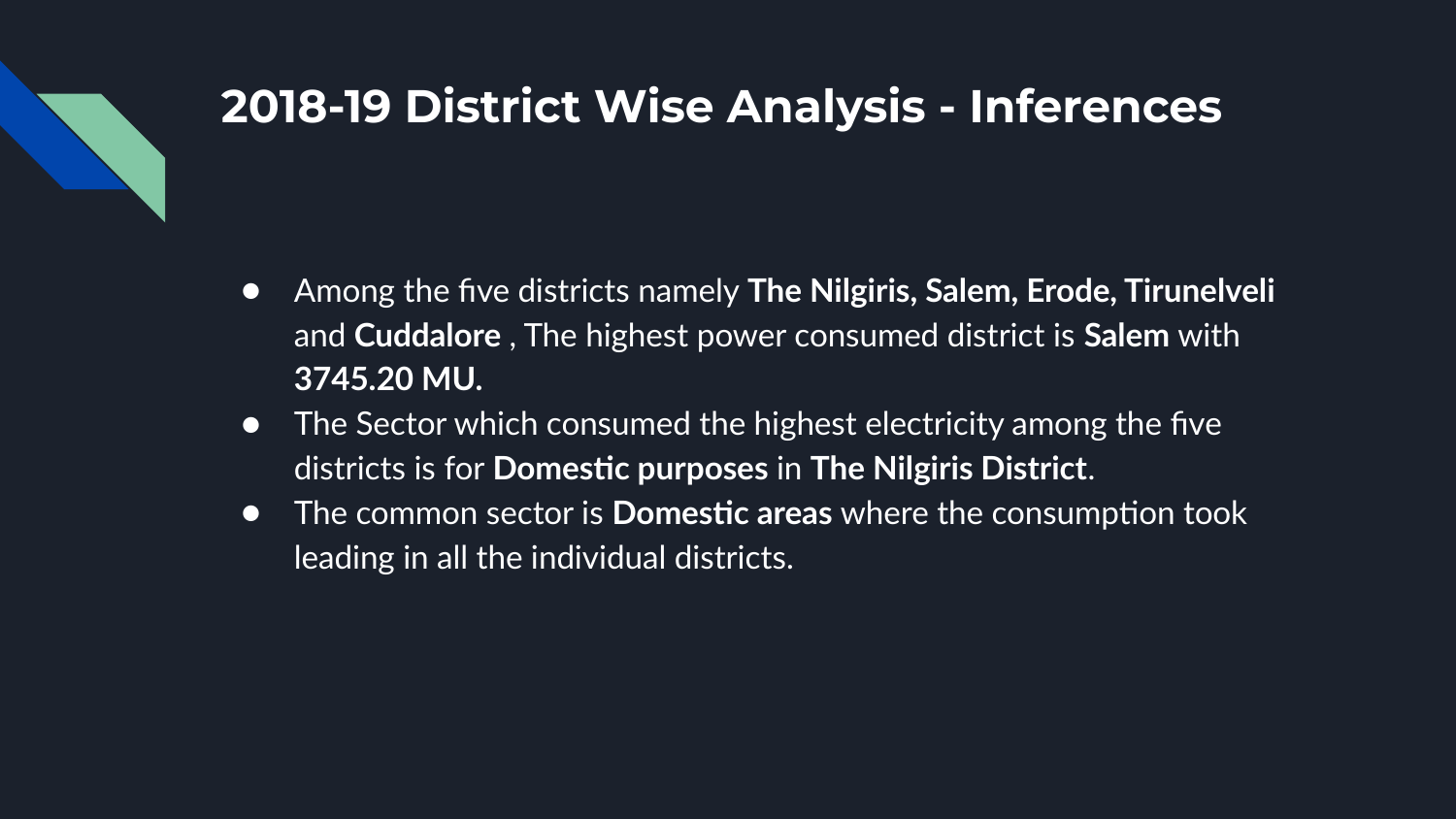

# 2018-19 District Wise Analysis - Inferences
Among the five districts namely The Nilgiris, Salem, Erode, Tirunelveli and Cuddalore , The highest power consumed district is Salem with 3745.20 MU.
The Sector which consumed the highest electricity among the five districts is for Domestic purposes in The Nilgiris District.
The common sector is Domestic areas where the consumption took leading in all the individual districts.